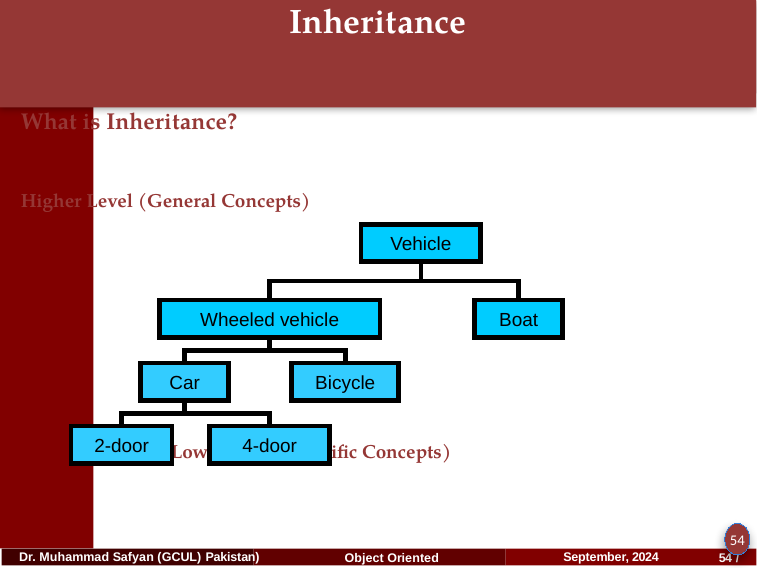

# Inheritance
What is Inheritance?

Higher Level (General Concepts)

					Lower Level (Specific Concepts)
Vehicle
Wheeled vehicle
Boat
Car
Bicycle
2-door
4-door
54